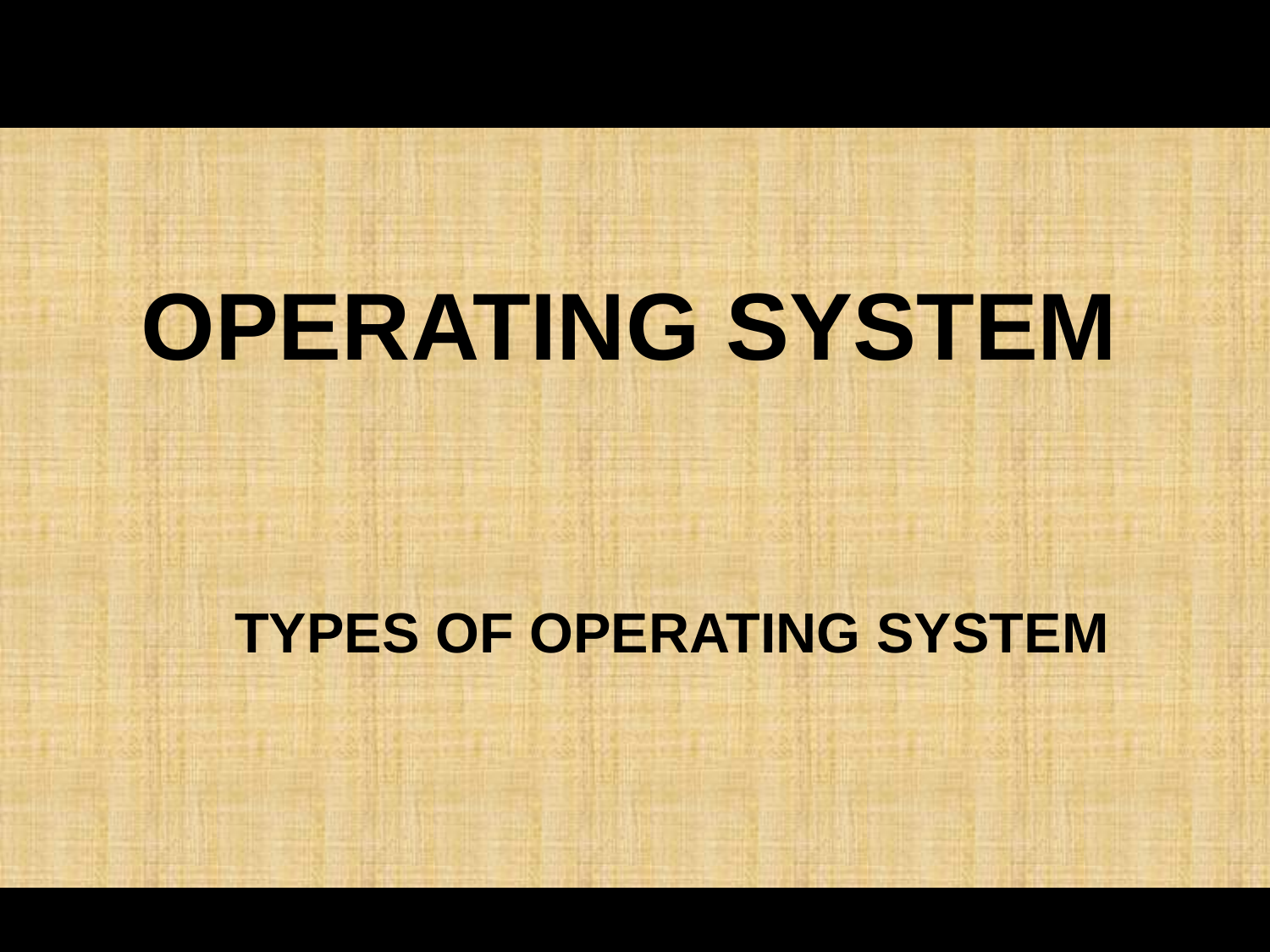

# OPERATING SYSTEM
TYPES OF OPERATING SYSTEM